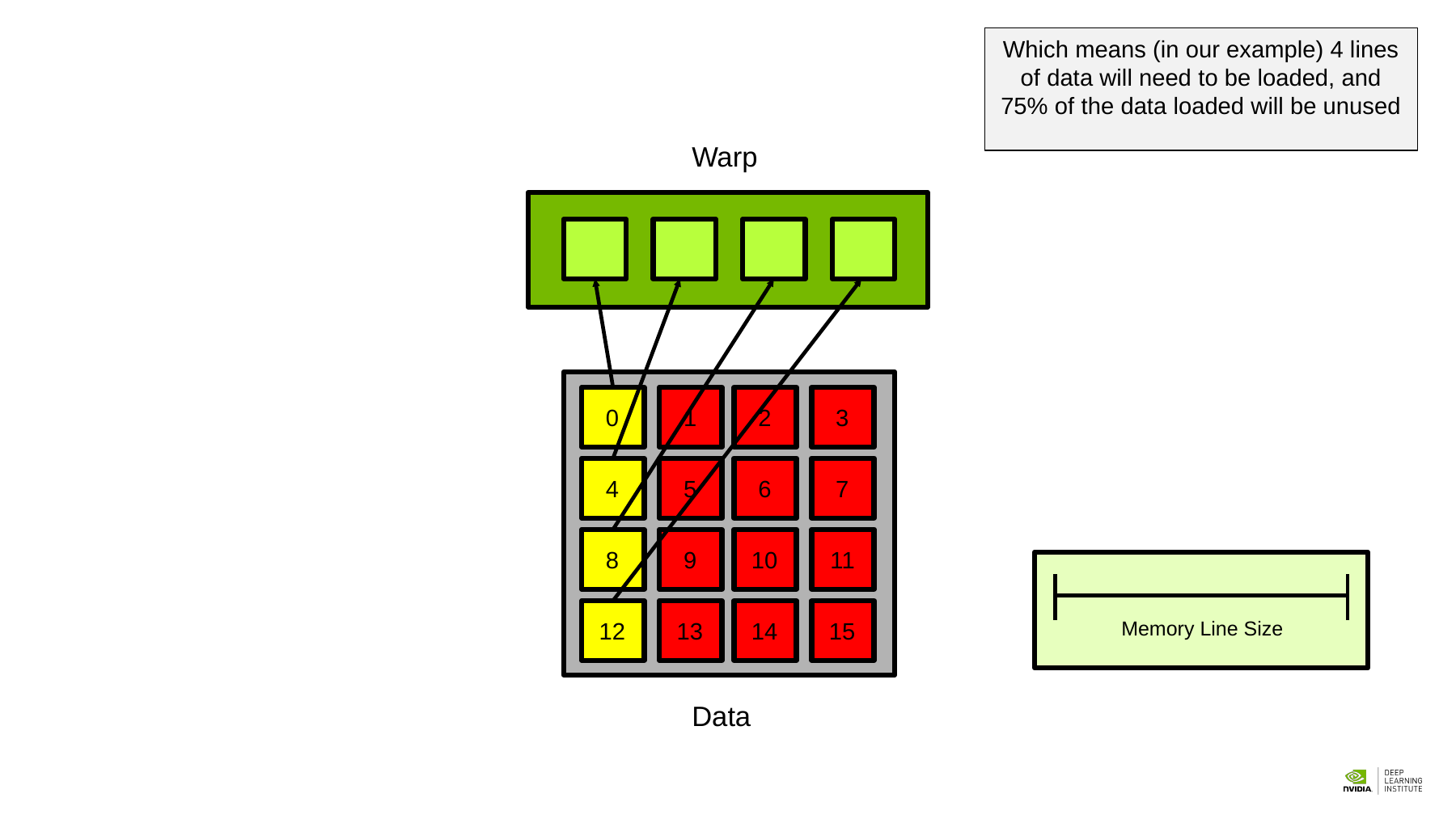

Which means (in our example) 4 lines of data will need to be loaded, and 75% of the data loaded will be unused
Warp

0
1
2
3

4
5
6
7

8
9
10
11

12
13
14
15

Memory Line Size
Data